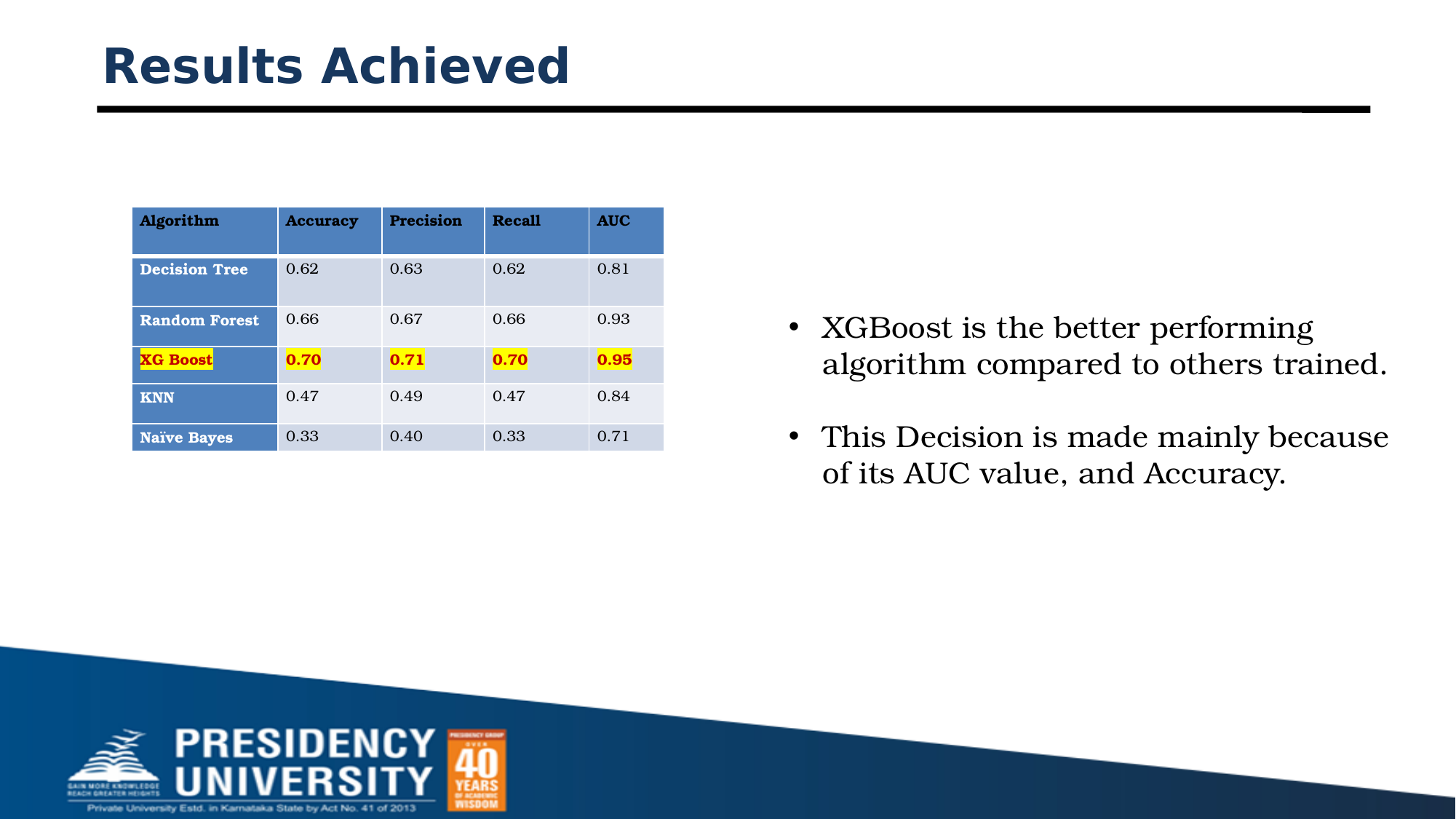

# Results Achieved
| Algorithm | Accuracy | Precision | Recall | AUC |
| --- | --- | --- | --- | --- |
| Decision Tree | 0.62 | 0.63 | 0.62 | 0.81 |
| Random Forest | 0.66 | 0.67 | 0.66 | 0.93 |
| XG Boost | 0.70 | 0.71 | 0.70 | 0.95 |
| KNN | 0.47 | 0.49 | 0.47 | 0.84 |
| Naïve Bayes | 0.33 | 0.40 | 0.33 | 0.71 |
XGBoost is the better performing algorithm compared to others trained.

This Decision is made mainly because of its AUC value, and Accuracy.